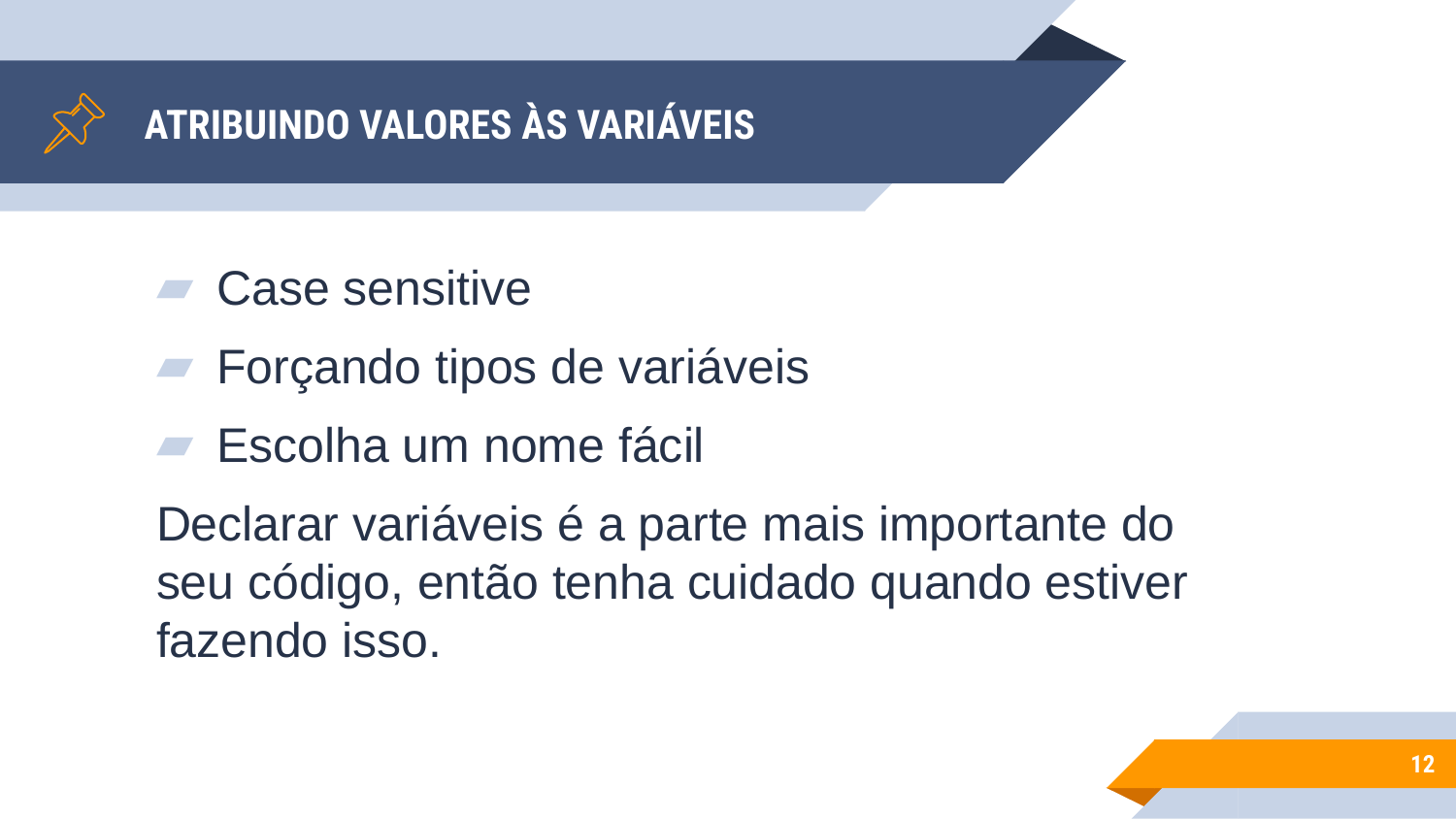

# ATRIBUINDO VALORES ÀS VARIÁVEIS

Case sensitive
Forçando tipos de variáveis
Escolha um nome fácil
Declarar variáveis é a parte mais importante do seu código, então tenha cuidado quando estiver fazendo isso.
12